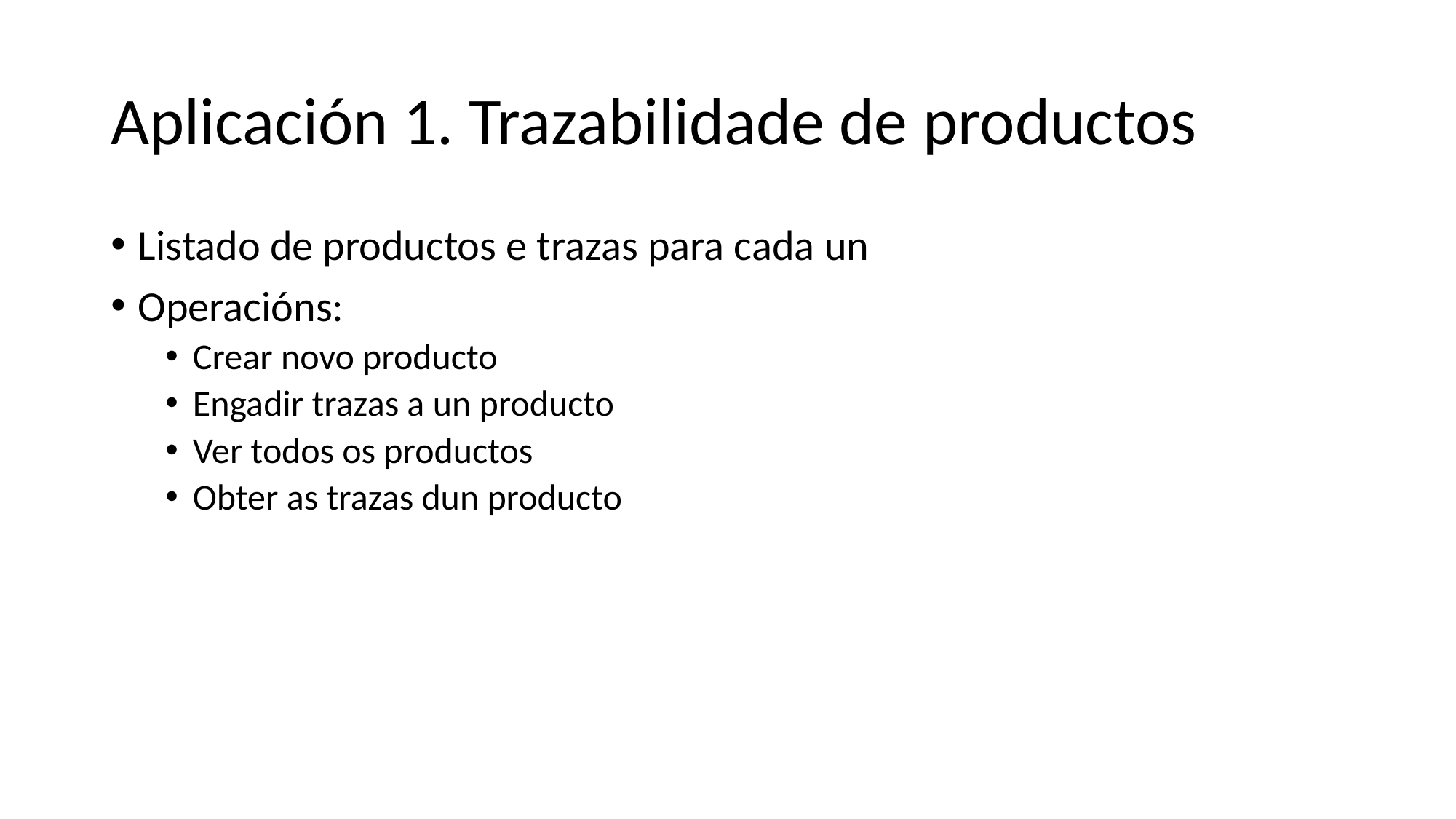

# Aplicación 1. Trazabilidade de productos
Listado de productos e trazas para cada un
Operacións:
Crear novo producto
Engadir trazas a un producto
Ver todos os productos
Obter as trazas dun producto